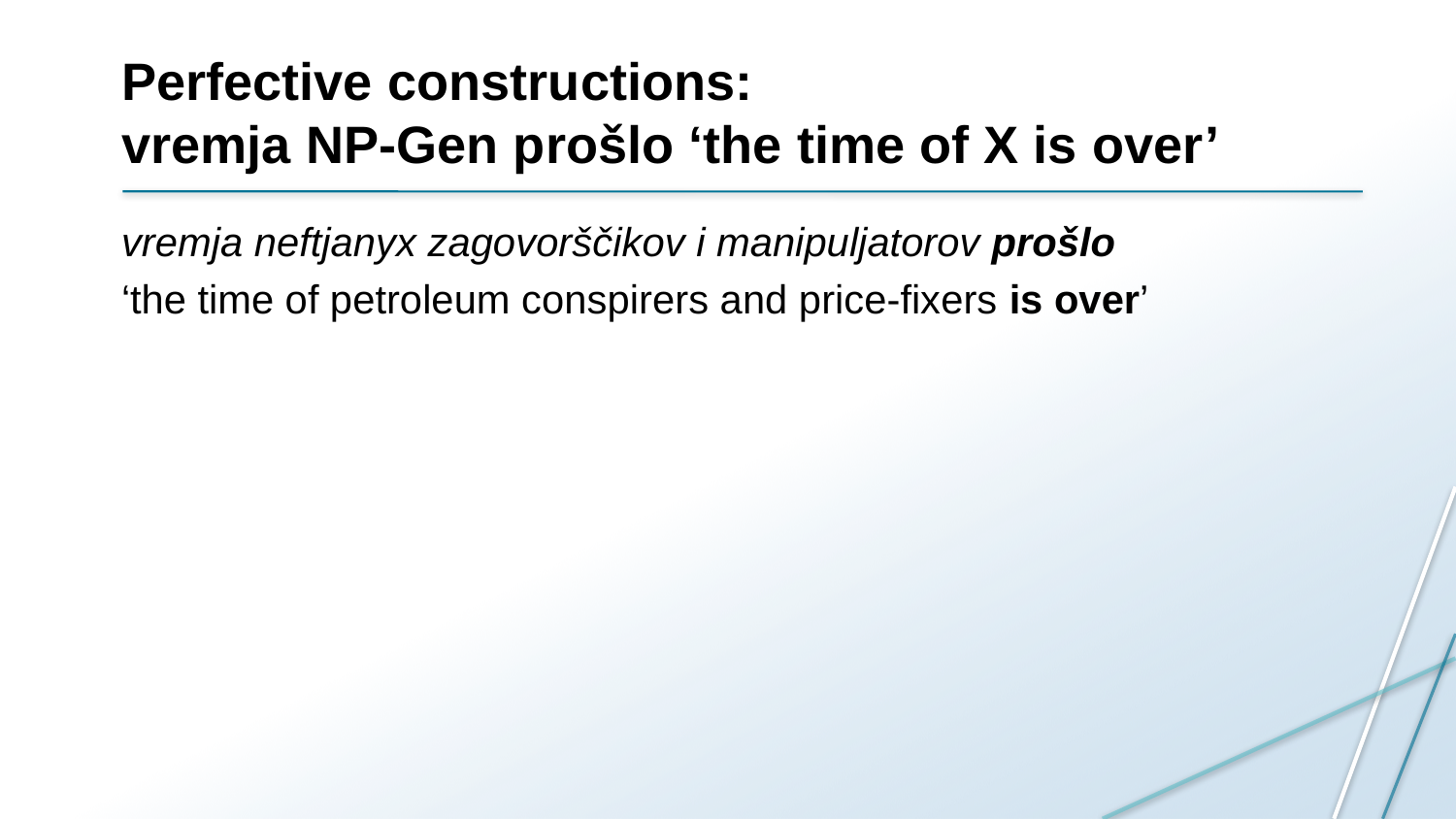

# Perfective constructions: vremja NP-Gen prošlo ‘the time of X is over’
vremja neftjanyx zagovorščikov i manipuljatorov prošlo
‘the time of petroleum conspirers and price-fixers is over’